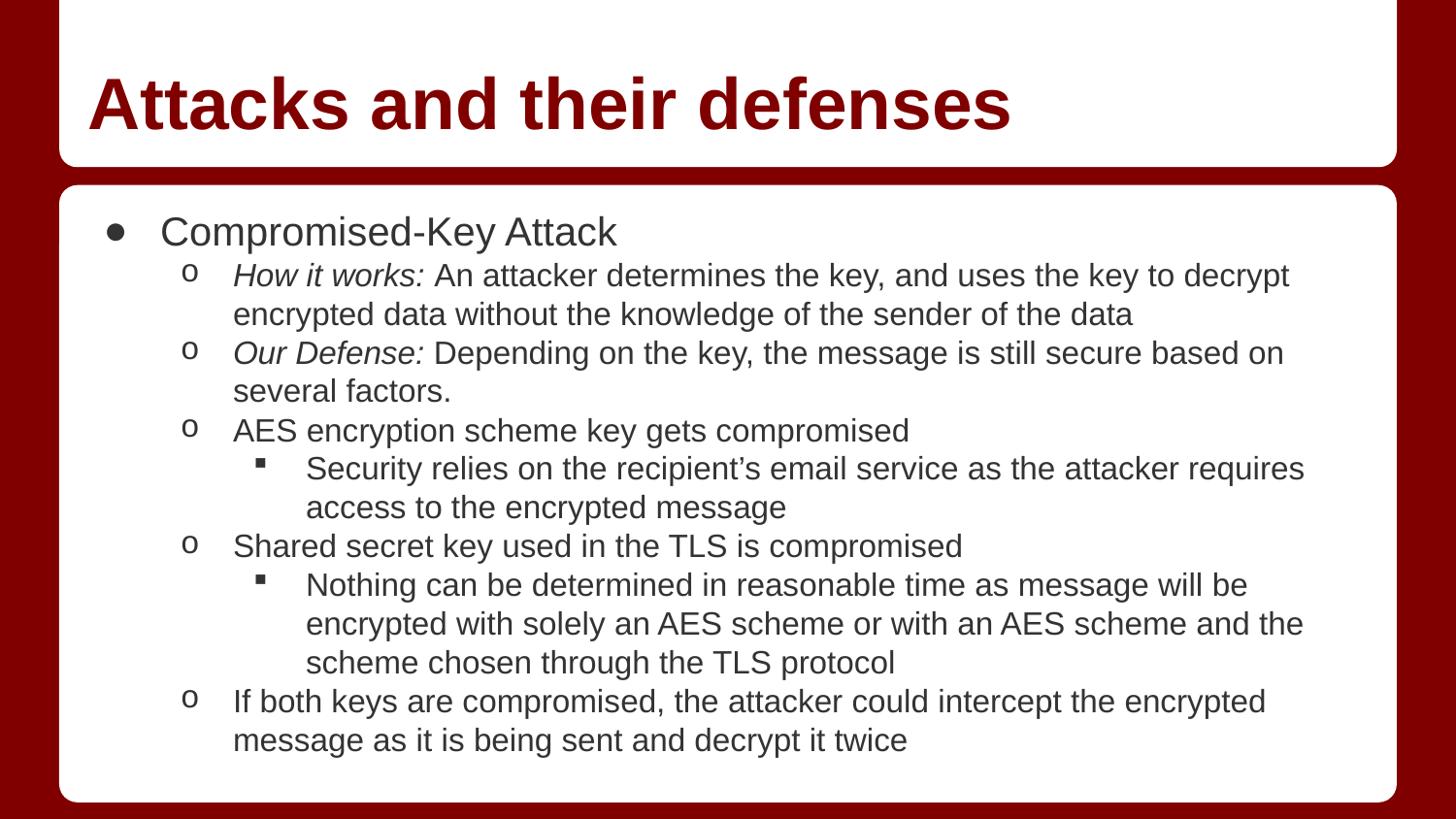

# Attacks and their defenses
Compromised-Key Attack
How it works: An attacker determines the key, and uses the key to decrypt encrypted data without the knowledge of the sender of the data
Our Defense: Depending on the key, the message is still secure based on several factors.
AES encryption scheme key gets compromised
Security relies on the recipient’s email service as the attacker requires access to the encrypted message
Shared secret key used in the TLS is compromised
Nothing can be determined in reasonable time as message will be encrypted with solely an AES scheme or with an AES scheme and the scheme chosen through the TLS protocol
If both keys are compromised, the attacker could intercept the encrypted message as it is being sent and decrypt it twice